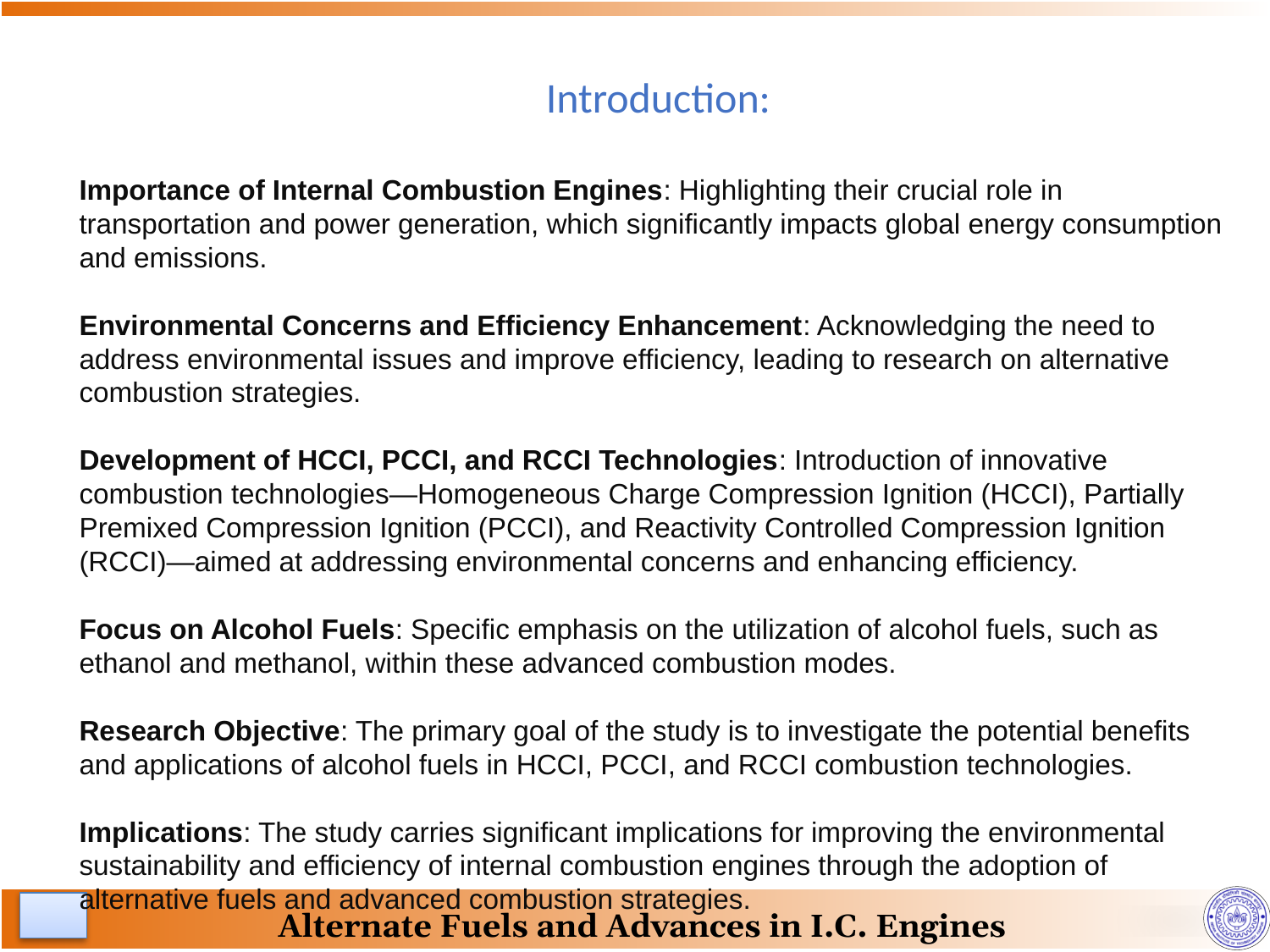

Introduction:

Importance of Internal Combustion Engines: Highlighting their crucial role in transportation and power generation, which significantly impacts global energy consumption and emissions.

Environmental Concerns and Efficiency Enhancement: Acknowledging the need to address environmental issues and improve efficiency, leading to research on alternative combustion strategies.

Development of HCCI, PCCI, and RCCI Technologies: Introduction of innovative combustion technologies—Homogeneous Charge Compression Ignition (HCCI), Partially Premixed Compression Ignition (PCCI), and Reactivity Controlled Compression Ignition (RCCI)—aimed at addressing environmental concerns and enhancing efficiency.

Focus on Alcohol Fuels: Specific emphasis on the utilization of alcohol fuels, such as ethanol and methanol, within these advanced combustion modes.

Research Objective: The primary goal of the study is to investigate the potential benefits and applications of alcohol fuels in HCCI, PCCI, and RCCI combustion technologies.

Implications: The study carries significant implications for improving the environmental sustainability and efficiency of internal combustion engines through the adoption of alternative fuels and advanced combustion strategies.
2